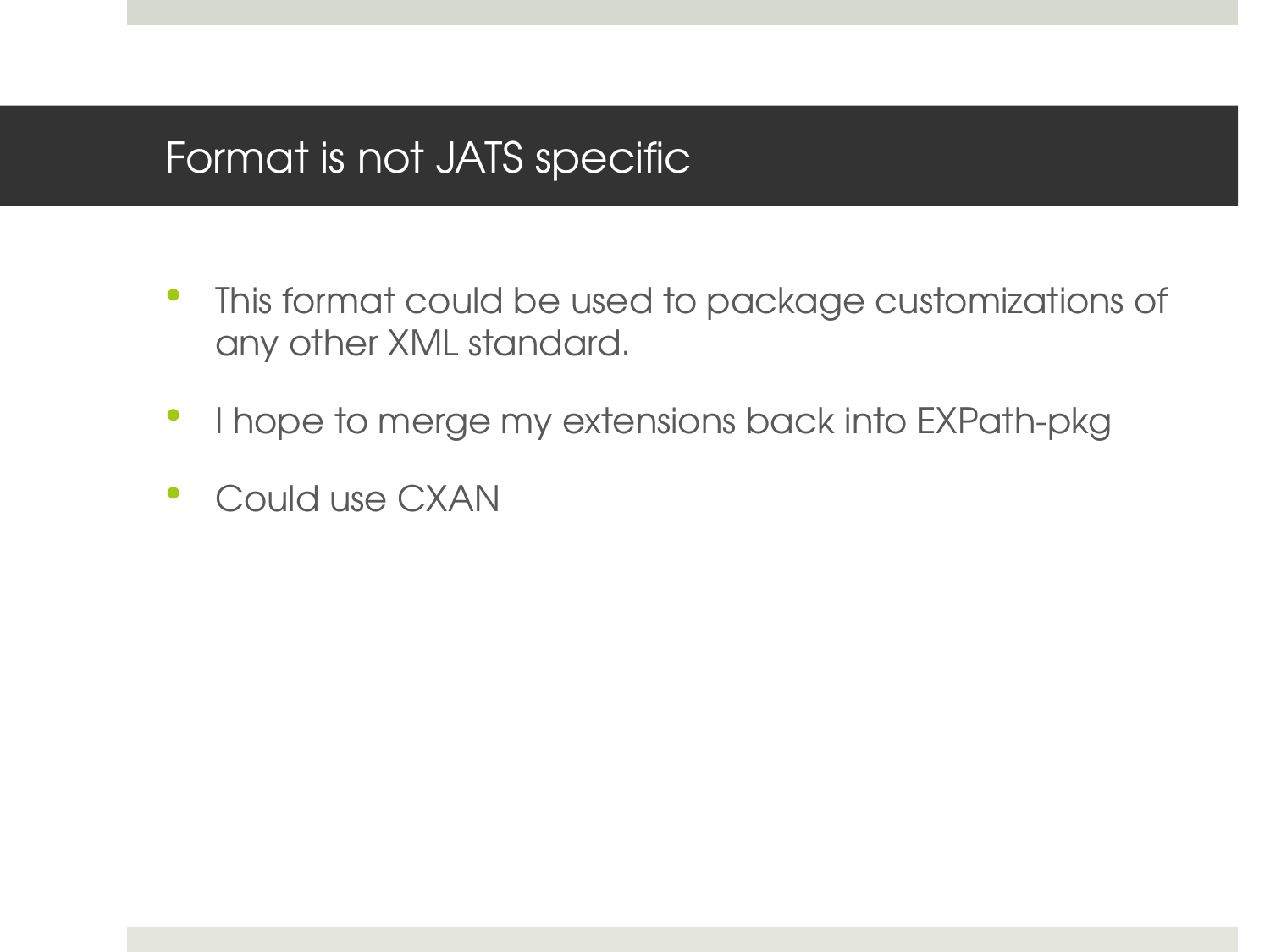

# Format is not JATS specific
This format could be used to package customizations of any other XML standard.
I hope to merge my extensions back into EXPath-pkg
Could use CXAN